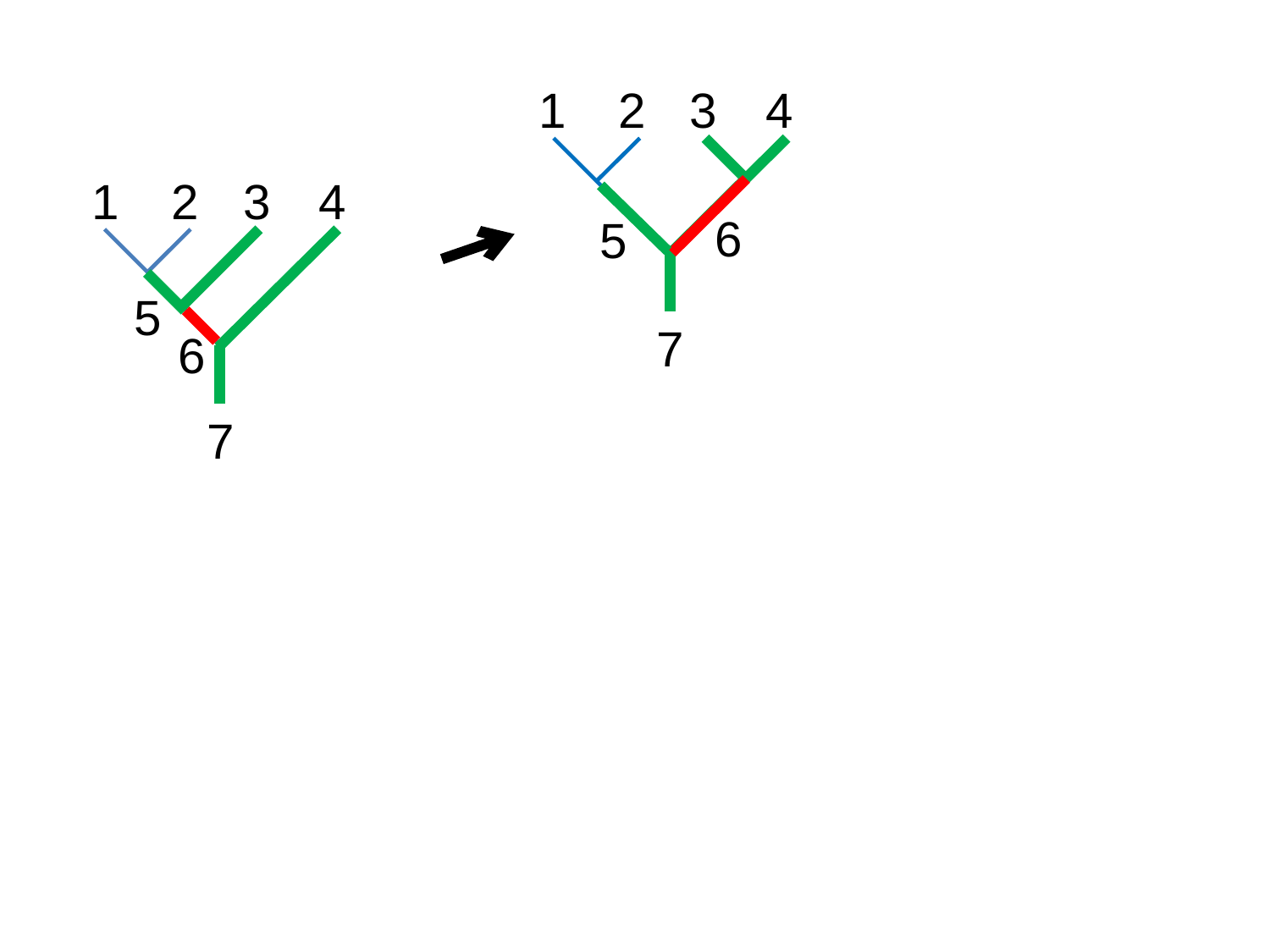

1
2
3
4
1
2
3
4
6
5
5
7
6
7